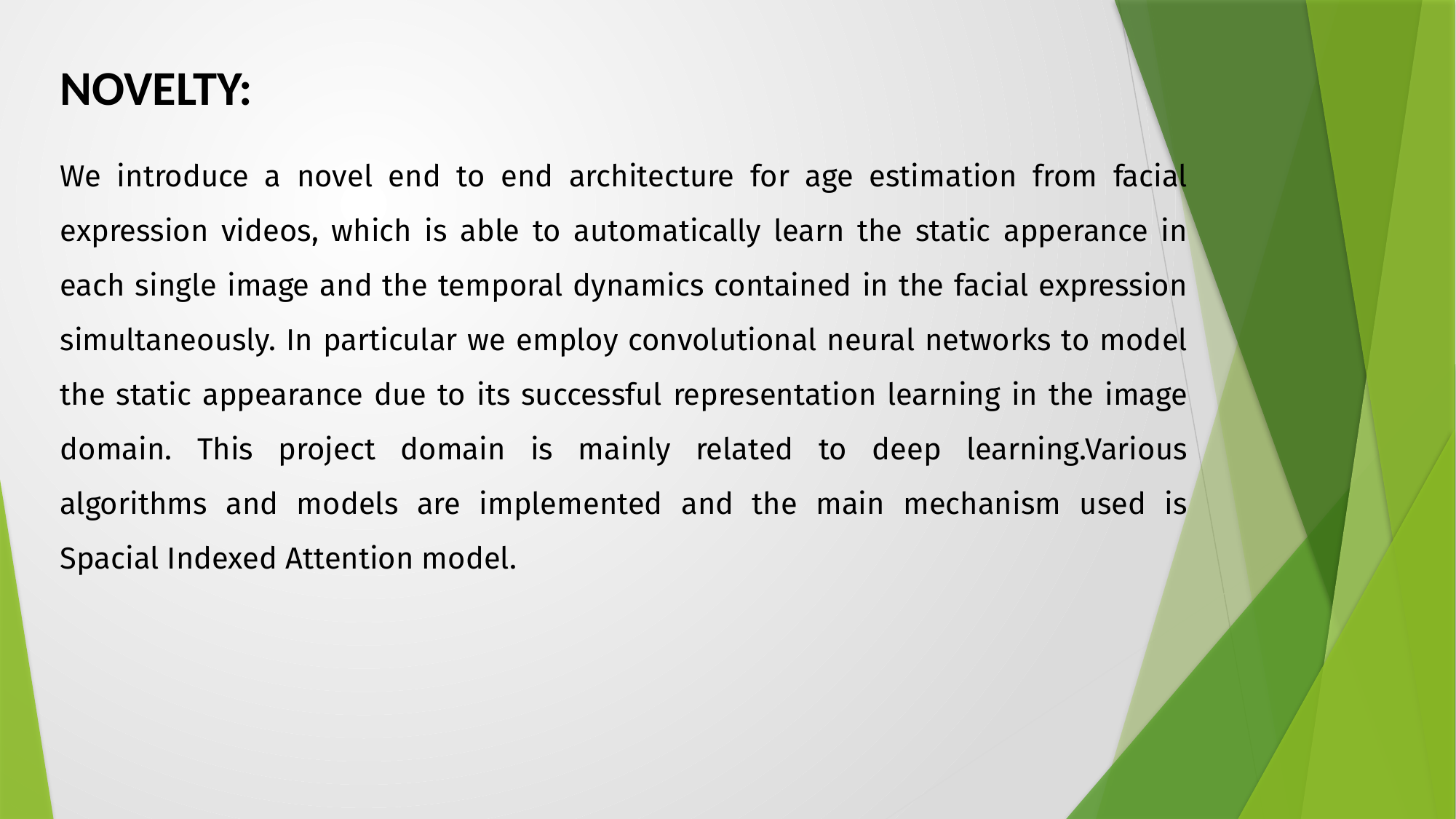

NOVELTY:
We introduce a novel end to end architecture for age estimation from facial expression videos, which is able to automatically learn the static apperance in each single image and the temporal dynamics contained in the facial expression simultaneously. In particular we employ convolutional neural networks to model the static appearance due to its successful representation learning in the image domain. This project domain is mainly related to deep learning.Various algorithms and models are implemented and the main mechanism used is Spacial Indexed Attention model.